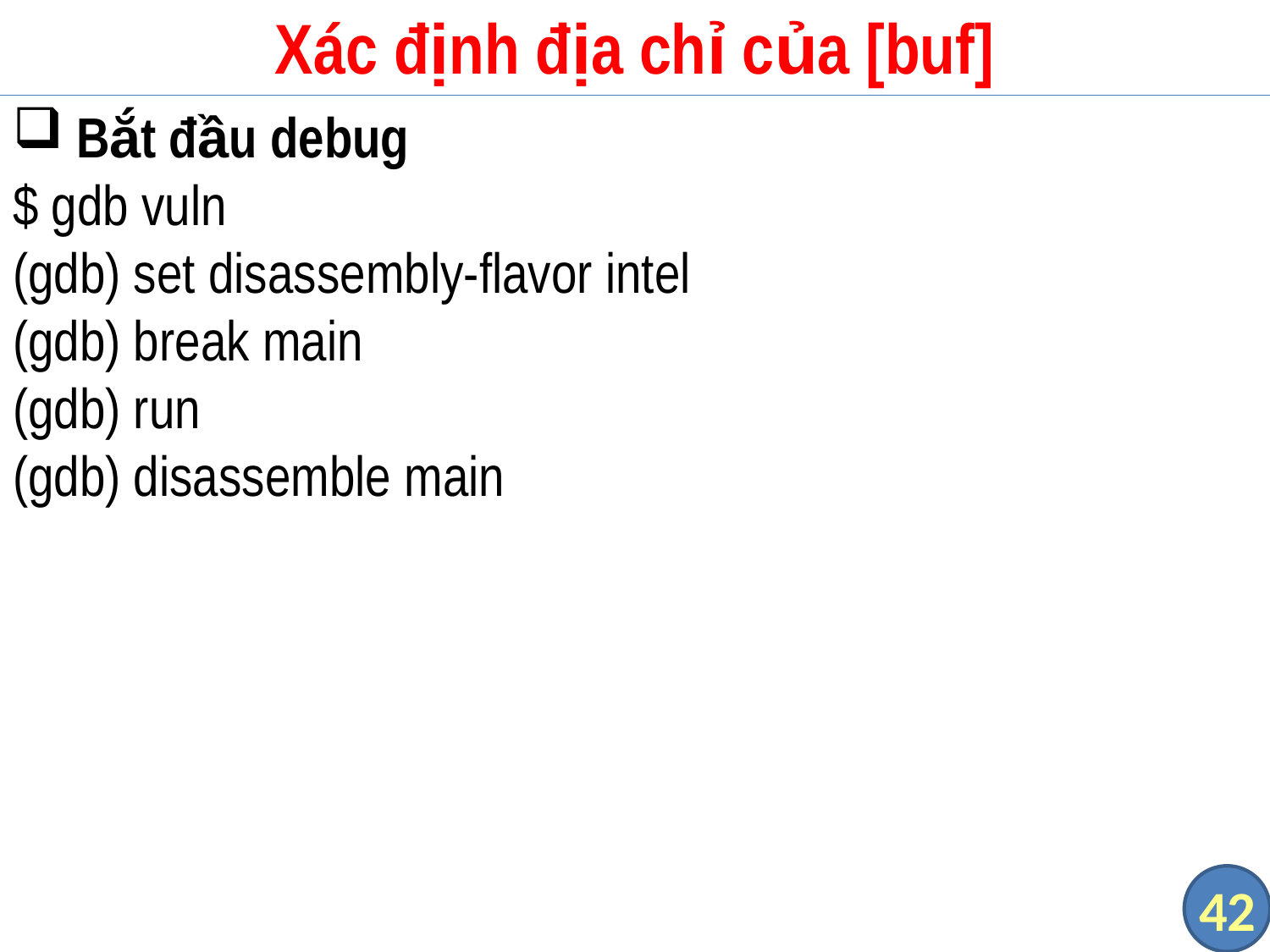

# Xác định địa chỉ của [buf]
Bắt đầu debug
$ gdb vuln
(gdb) set disassembly-flavor intel
(gdb) break main
(gdb) run
(gdb) disassemble main
42